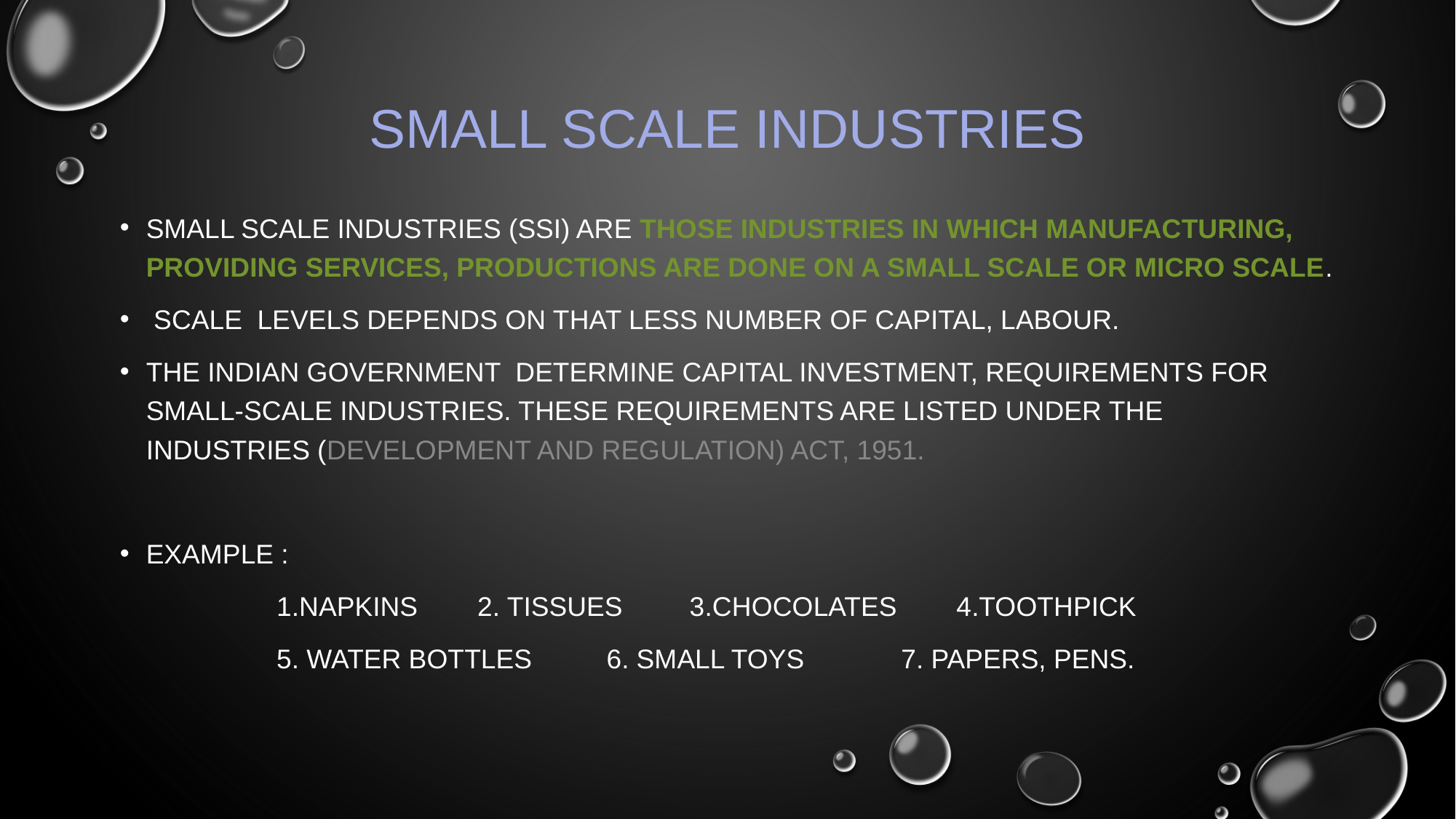

# Small scale industries
Small scale industries (SSI) are those industries in which manufacturing, providing services, productions are done on a small scale or micro scale.
 scale  levels depends on that less number of capital, labour.
The Indian government  determine capital investment, requirements for small-scale industries. These requirements are listed under the Industries (Development and Regulation) Act, 1951.

Example :
                     1.Napkins        2. tissues         3.chocolates        4.toothpick
                     5. water bottles          6. small toys             7. papers, pens.